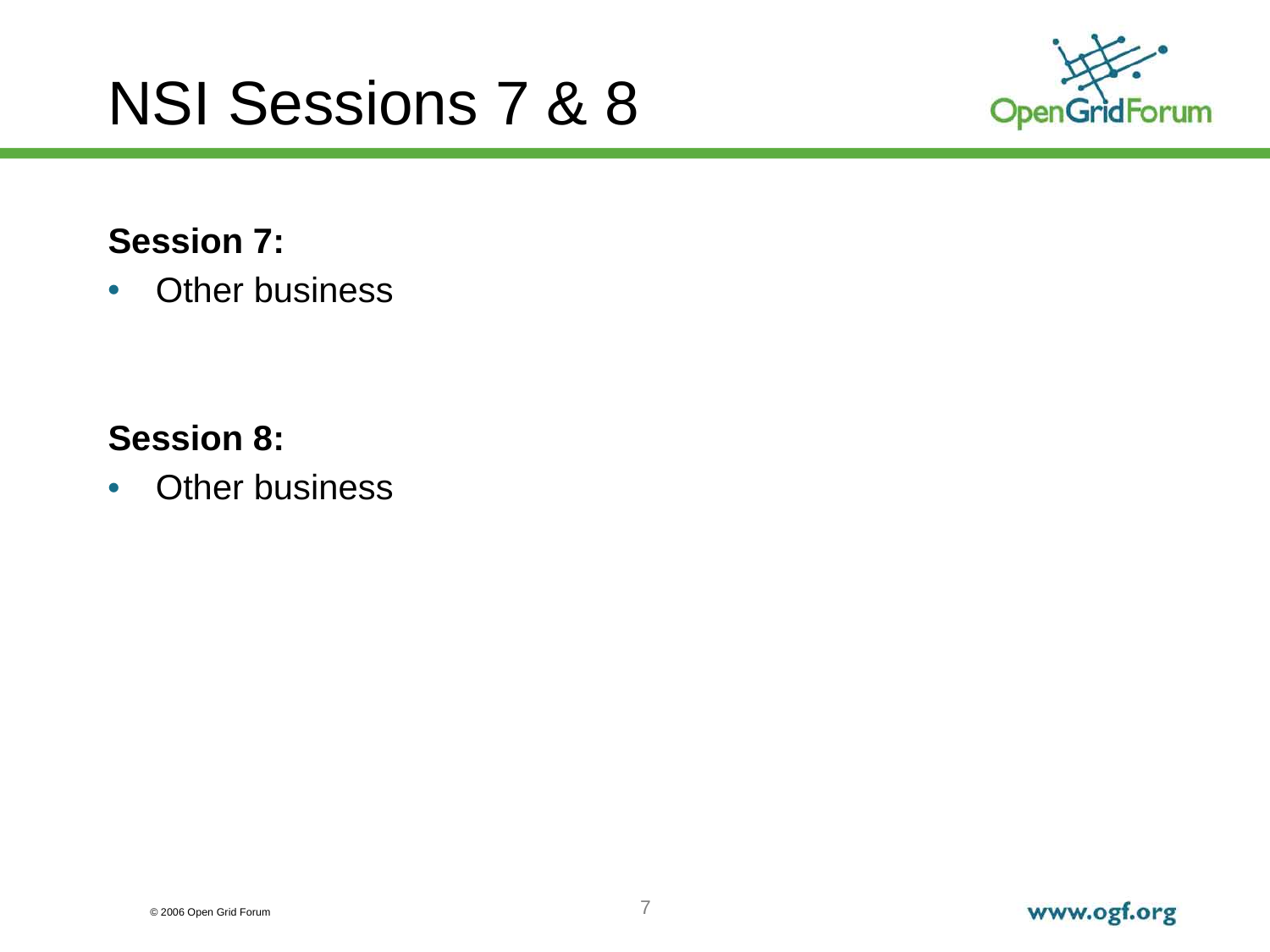

NSI Sessions 7 & 8
Session 7:
Other business

Session 8:
Other business

7